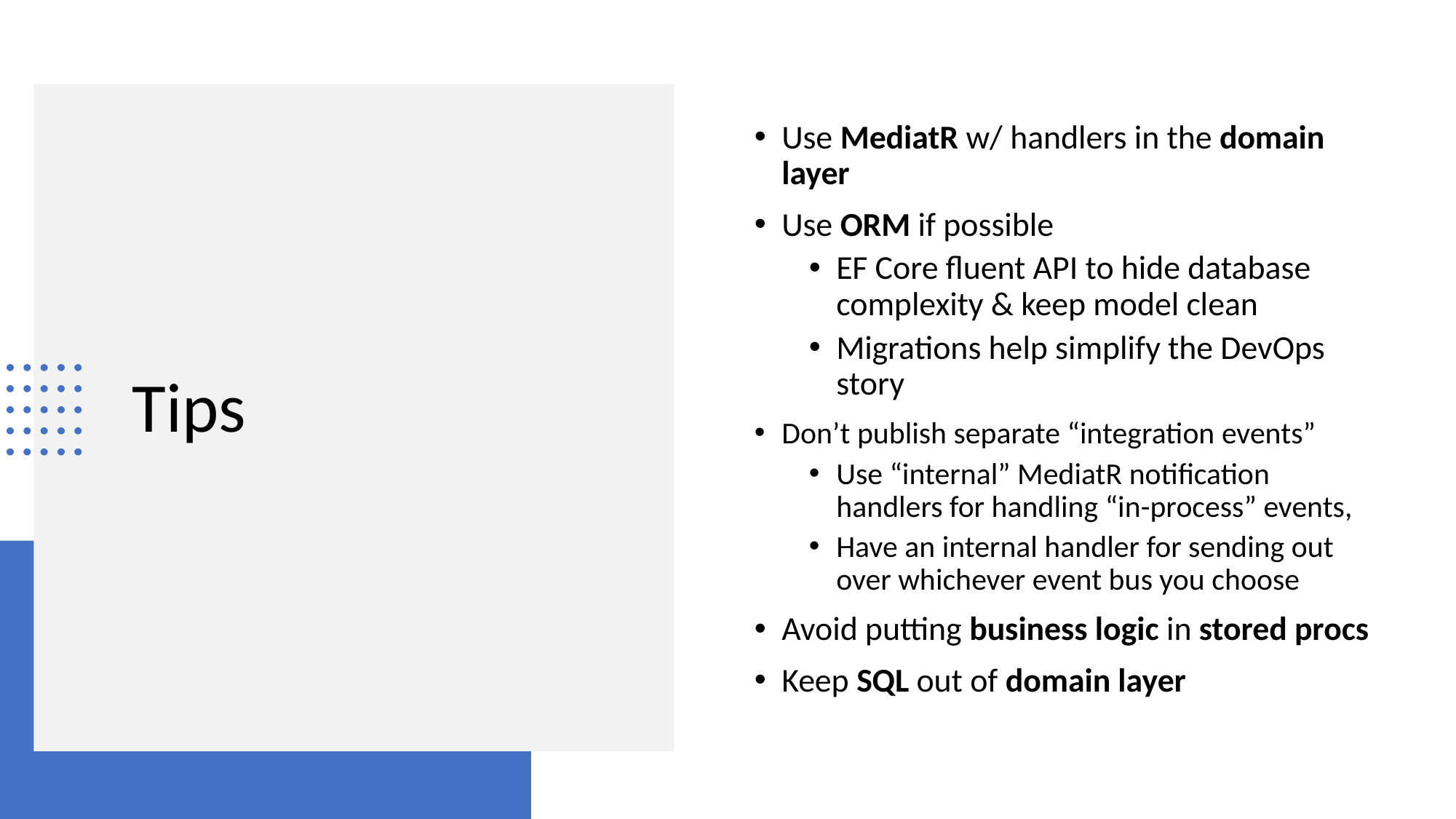

Use MediatR w/ handlers in the domain layer
Use ORM if possible
EF Core fluent API to hide database complexity & keep model clean
Migrations help simplify the DevOps story
Don’t publish separate “integration events”
Use “internal” MediatR notification handlers for handling “in-process” events,
Have an internal handler for sending out over whichever event bus you choose
Avoid putting business logic in stored procs
Keep SQL out of domain layer
# Tips